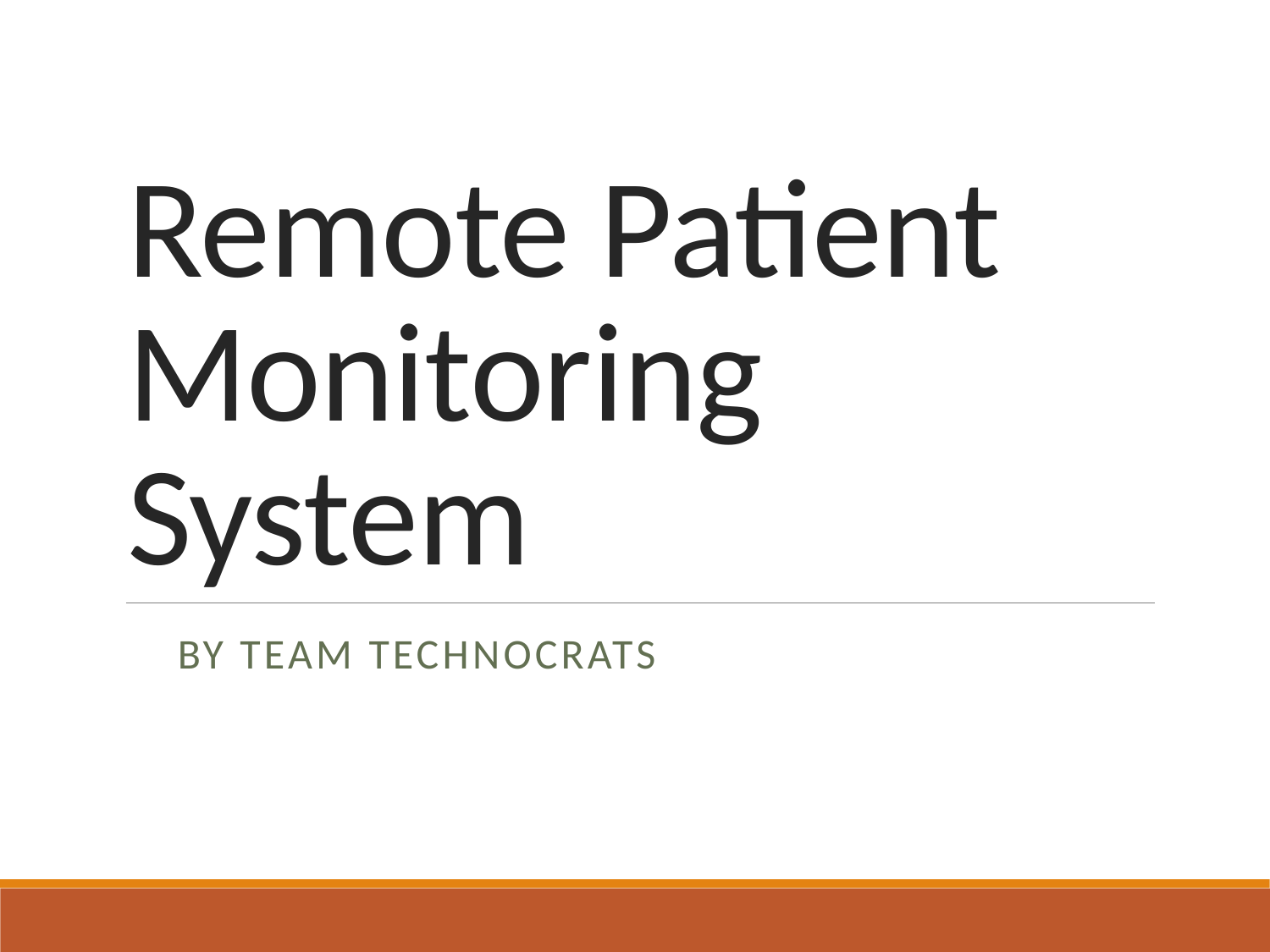

# Remote Patient Monitoring System
By Team Technocrats